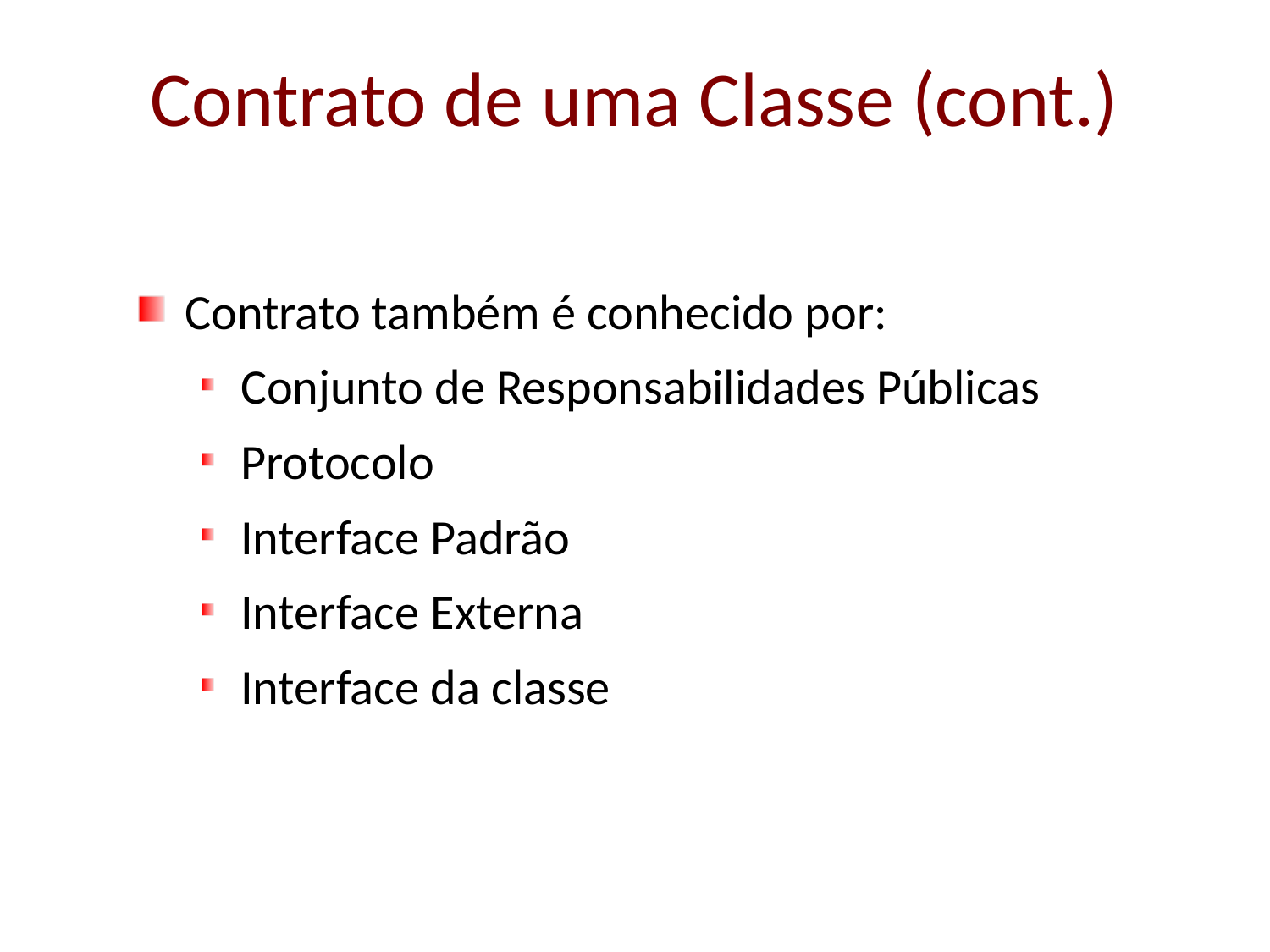

Contrato de uma Classe (cont.)

Contrato também é conhecido por:
Conjunto de Responsabilidades Públicas
Protocolo
Interface Padrão
Interface Externa
Interface da classe